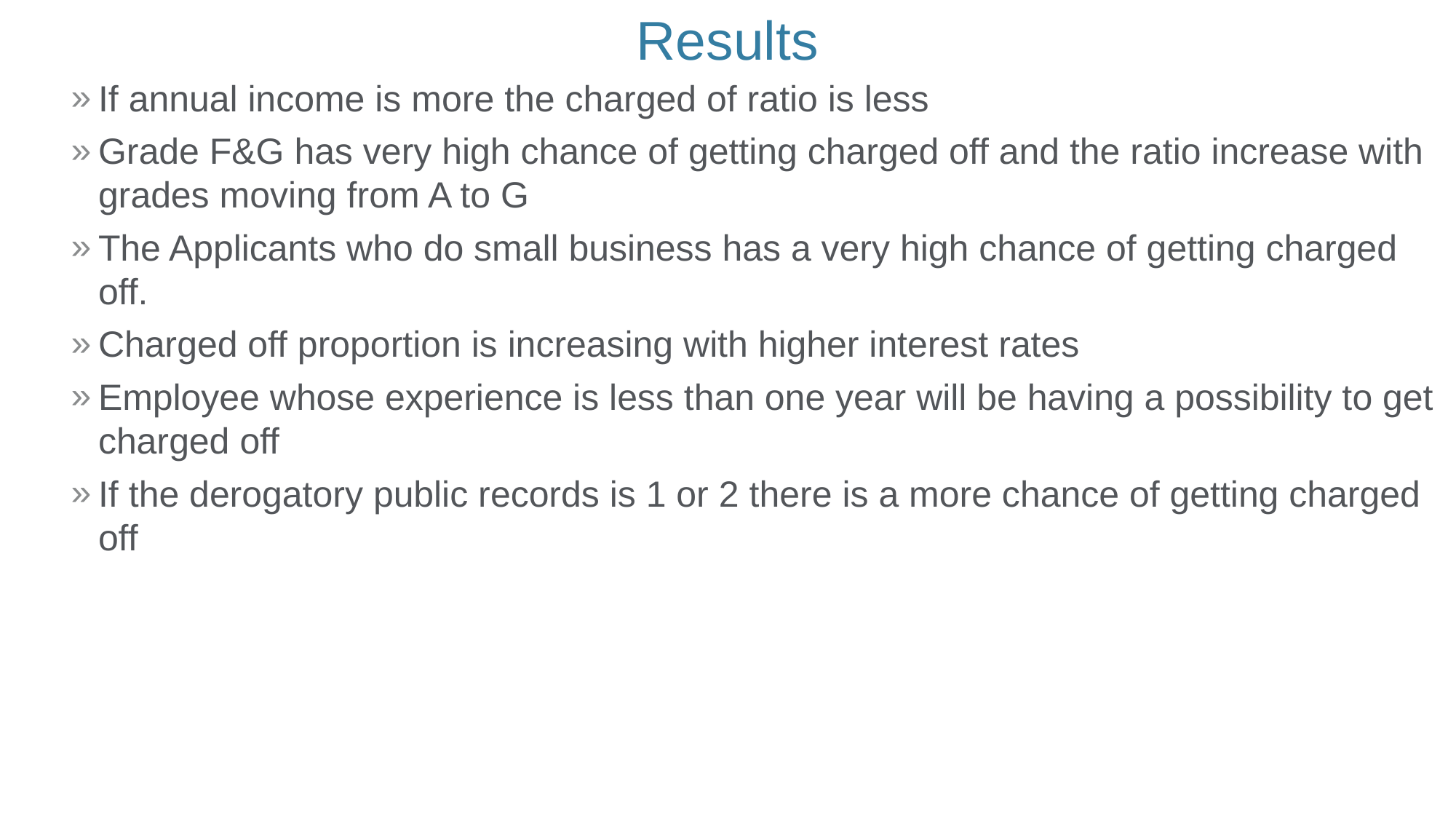

Results
If annual income is more the charged of ratio is less
Grade F&G has very high chance of getting charged off and the ratio increase with grades moving from A to G
The Applicants who do small business has a very high chance of getting charged off.
Charged off proportion is increasing with higher interest rates
Employee whose experience is less than one year will be having a possibility to get charged off
If the derogatory public records is 1 or 2 there is a more chance of getting charged off